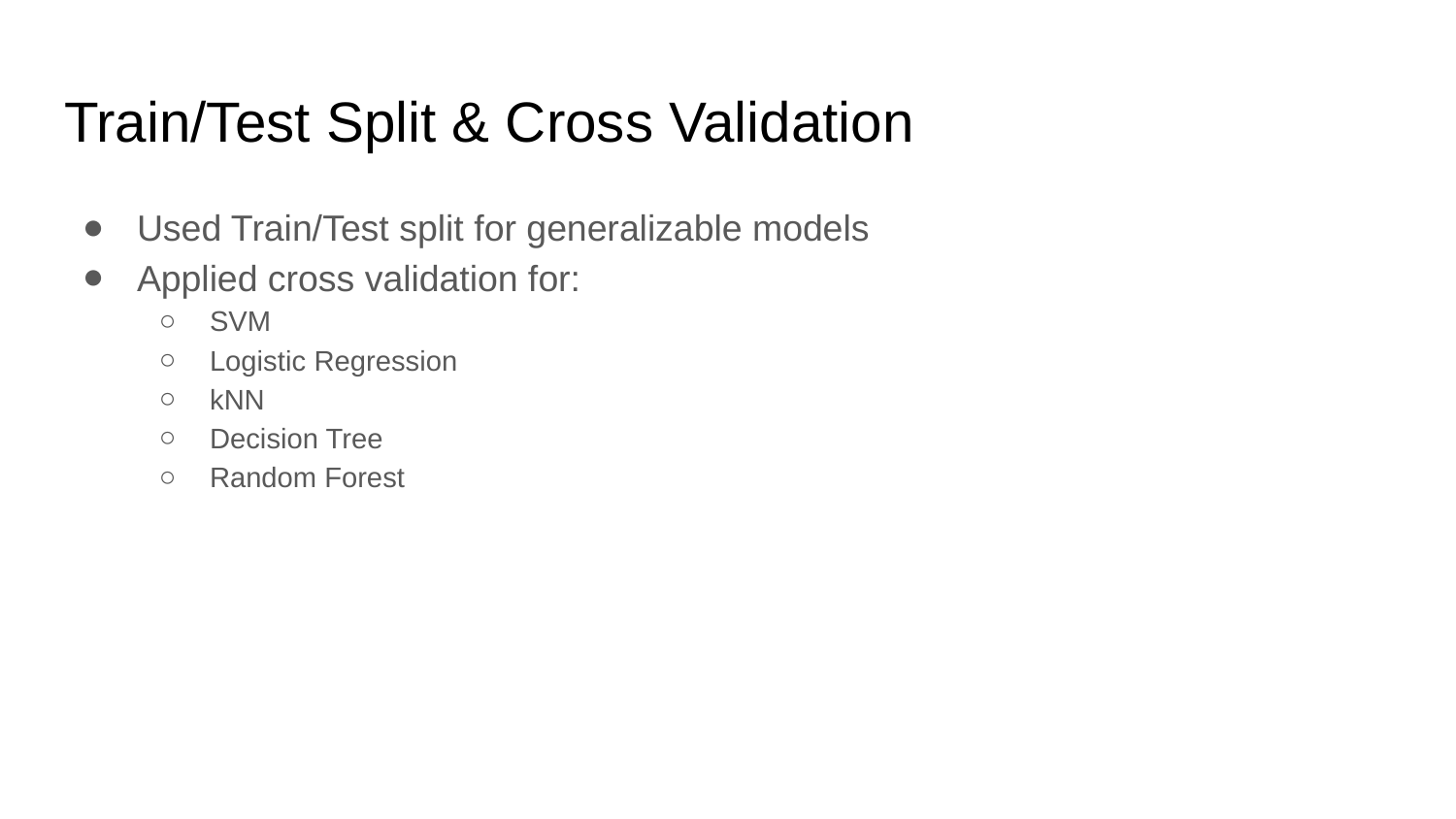

# Train/Test Split & Cross Validation
Used Train/Test split for generalizable models
Applied cross validation for:
SVM
Logistic Regression
kNN
Decision Tree
Random Forest